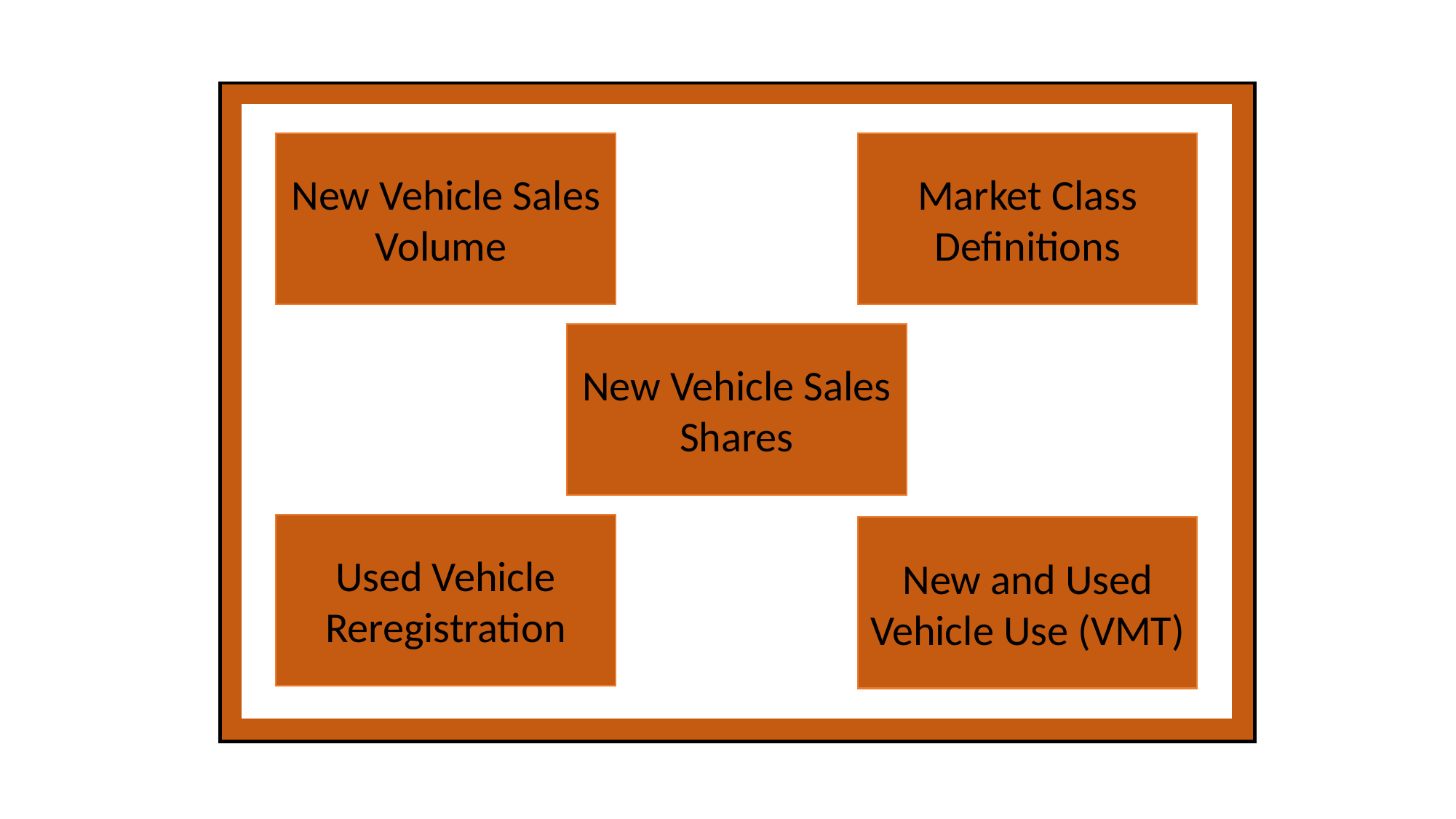

New Vehicle Sales Volume
Market Class Definitions
New Vehicle Sales Shares
Used Vehicle Reregistration
New and Used Vehicle Use (VMT)